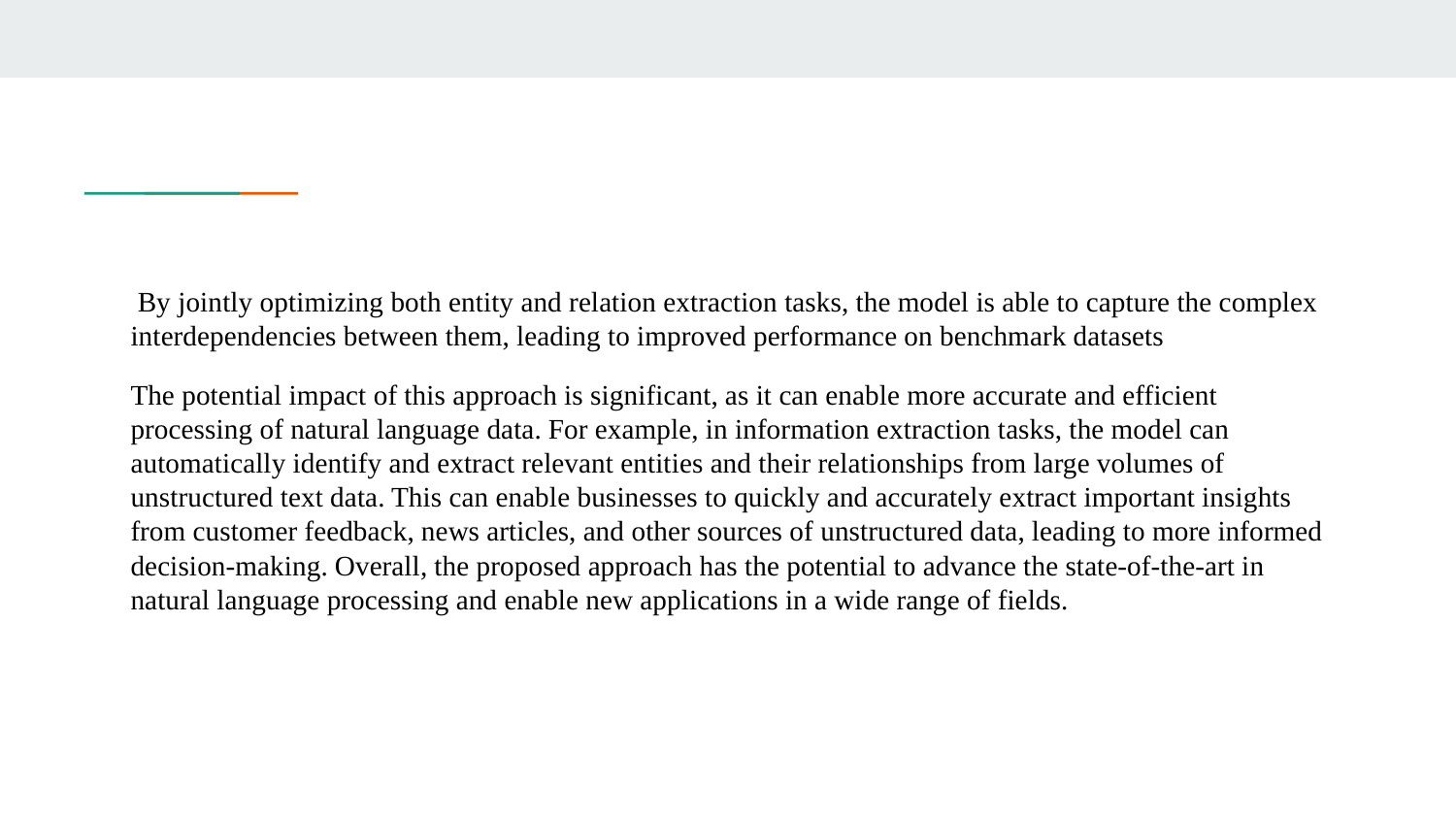

By jointly optimizing both entity and relation extraction tasks, the model is able to capture the complex interdependencies between them, leading to improved performance on benchmark datasets
The potential impact of this approach is significant, as it can enable more accurate and efficient processing of natural language data. For example, in information extraction tasks, the model can automatically identify and extract relevant entities and their relationships from large volumes of unstructured text data. This can enable businesses to quickly and accurately extract important insights from customer feedback, news articles, and other sources of unstructured data, leading to more informed decision-making. Overall, the proposed approach has the potential to advance the state-of-the-art in natural language processing and enable new applications in a wide range of fields.